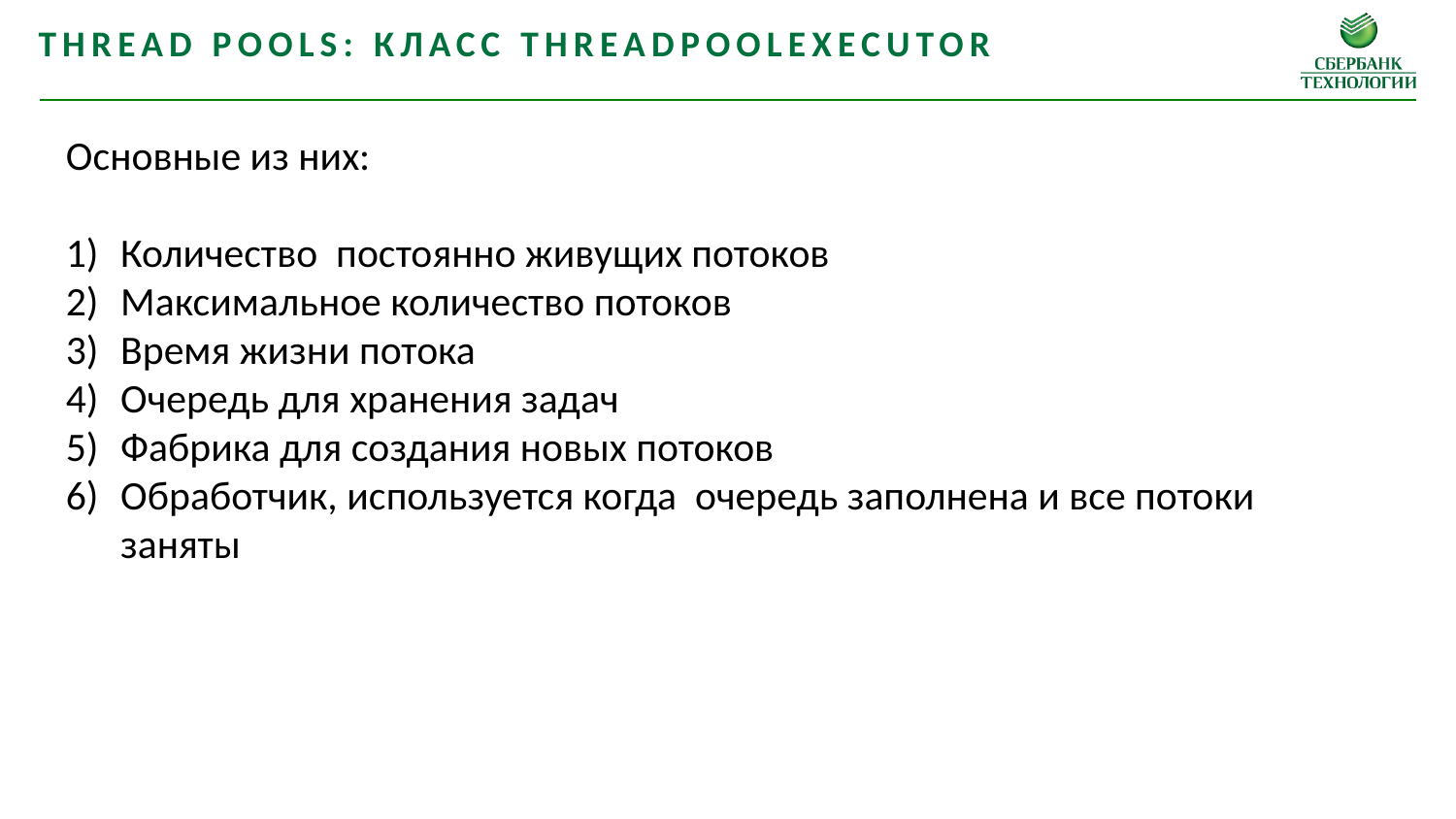

Thread pools: Класс THREADpOOLeXECUTOR
Основные из них:

Количество  постоянно живущих потоков
Максимальное количество потоков
Время жизни потока
Очередь для хранения задач
Фабрика для создания новых потоков
Обработчик, используется когда  очередь заполнена и все потоки заняты